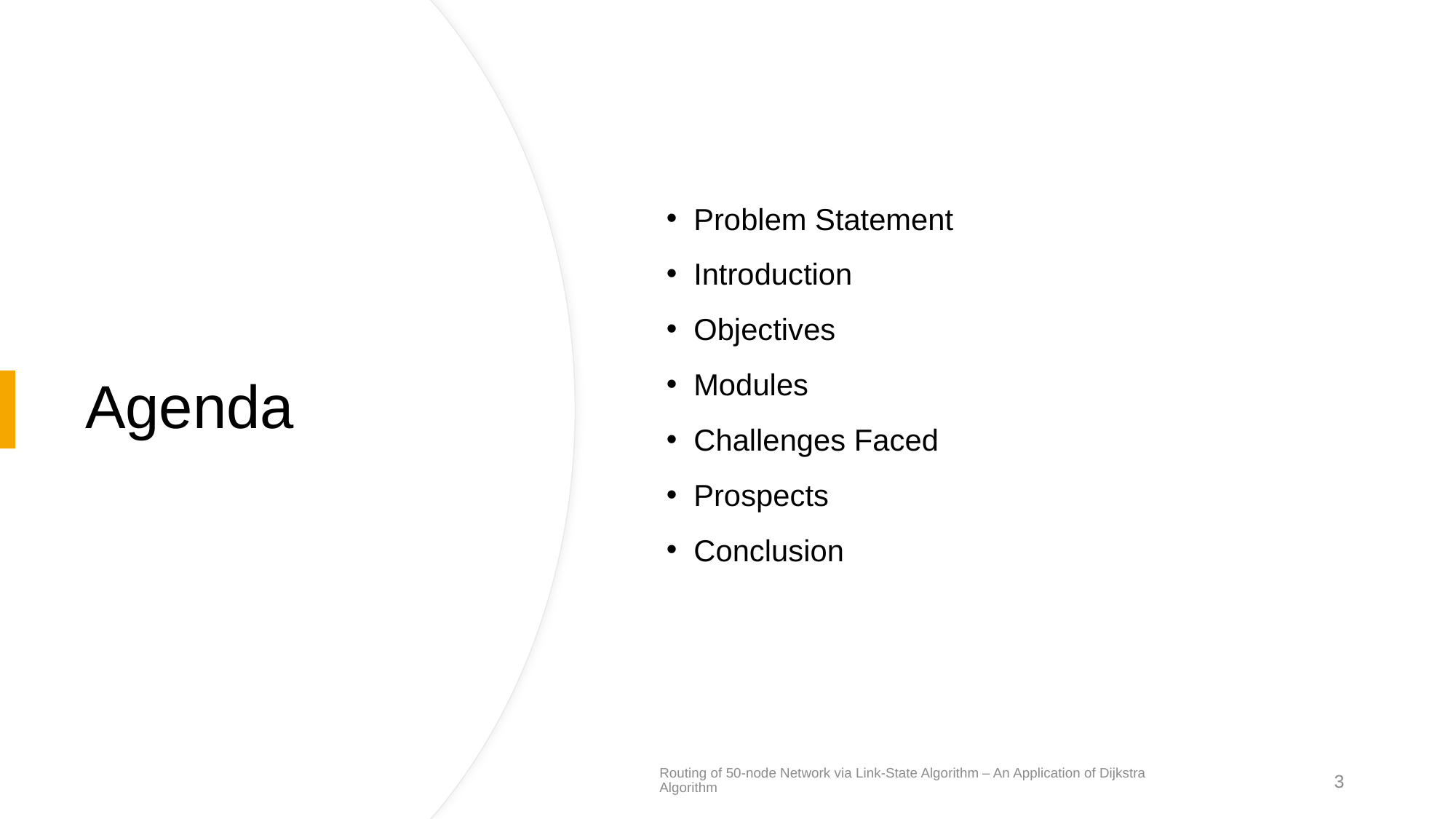

Problem Statement
Introduction
Objectives
Modules
Challenges Faced
Prospects
Conclusion

# Agenda

Routing of 50-node Network via Link-State Algorithm – An Application of Dijkstra Algorithm
3